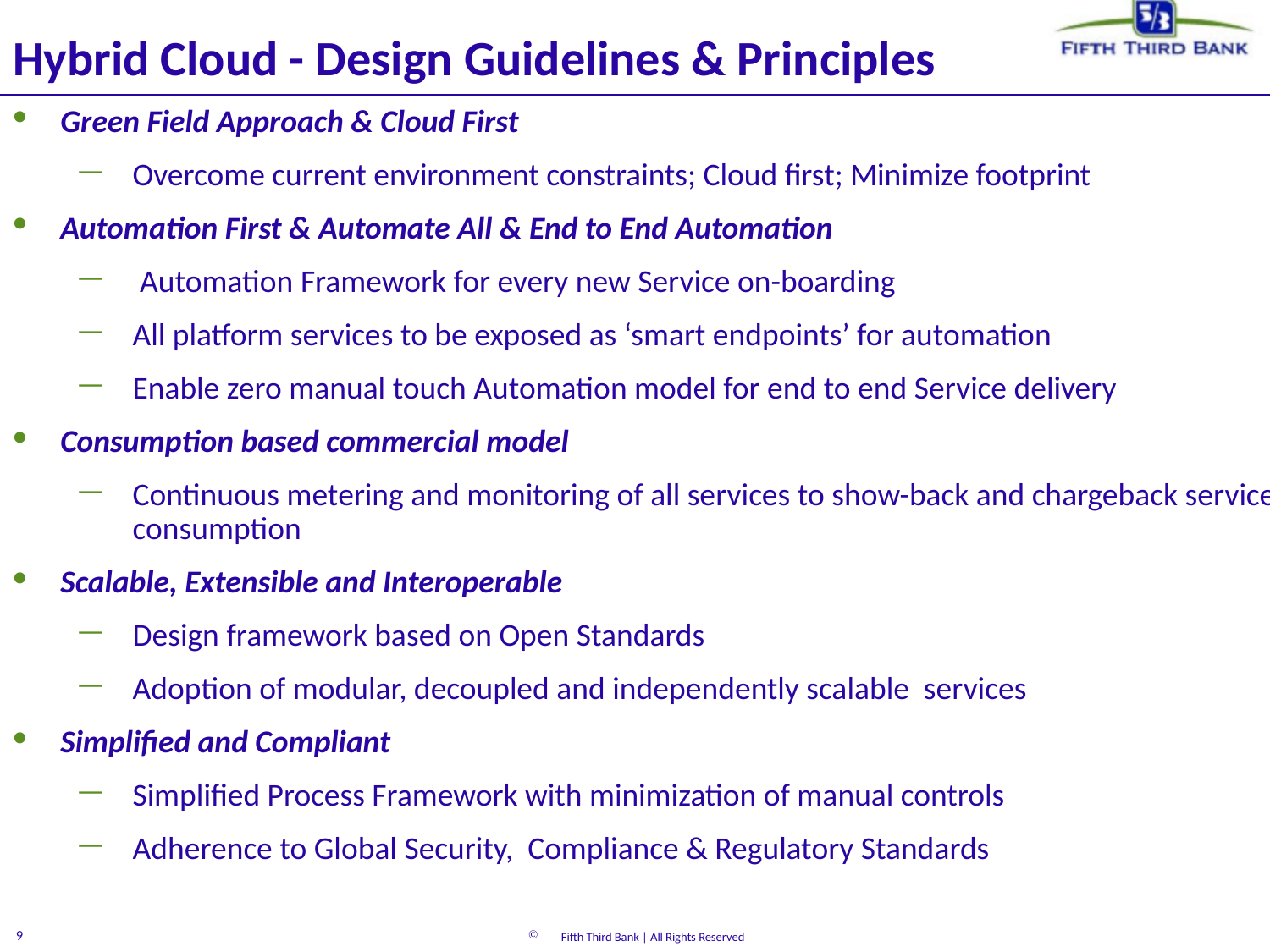

# Hybrid Cloud - Design Guidelines & Principles
Green Field Approach & Cloud First
Overcome current environment constraints; Cloud first; Minimize footprint
Automation First & Automate All & End to End Automation
 Automation Framework for every new Service on-boarding
All platform services to be exposed as ‘smart endpoints’ for automation
Enable zero manual touch Automation model for end to end Service delivery
Consumption based commercial model
Continuous metering and monitoring of all services to show-back and chargeback service consumption
Scalable, Extensible and Interoperable
Design framework based on Open Standards
Adoption of modular, decoupled and independently scalable  services
Simplified and Compliant
Simplified Process Framework with minimization of manual controls
Adherence to Global Security,  Compliance & Regulatory Standards